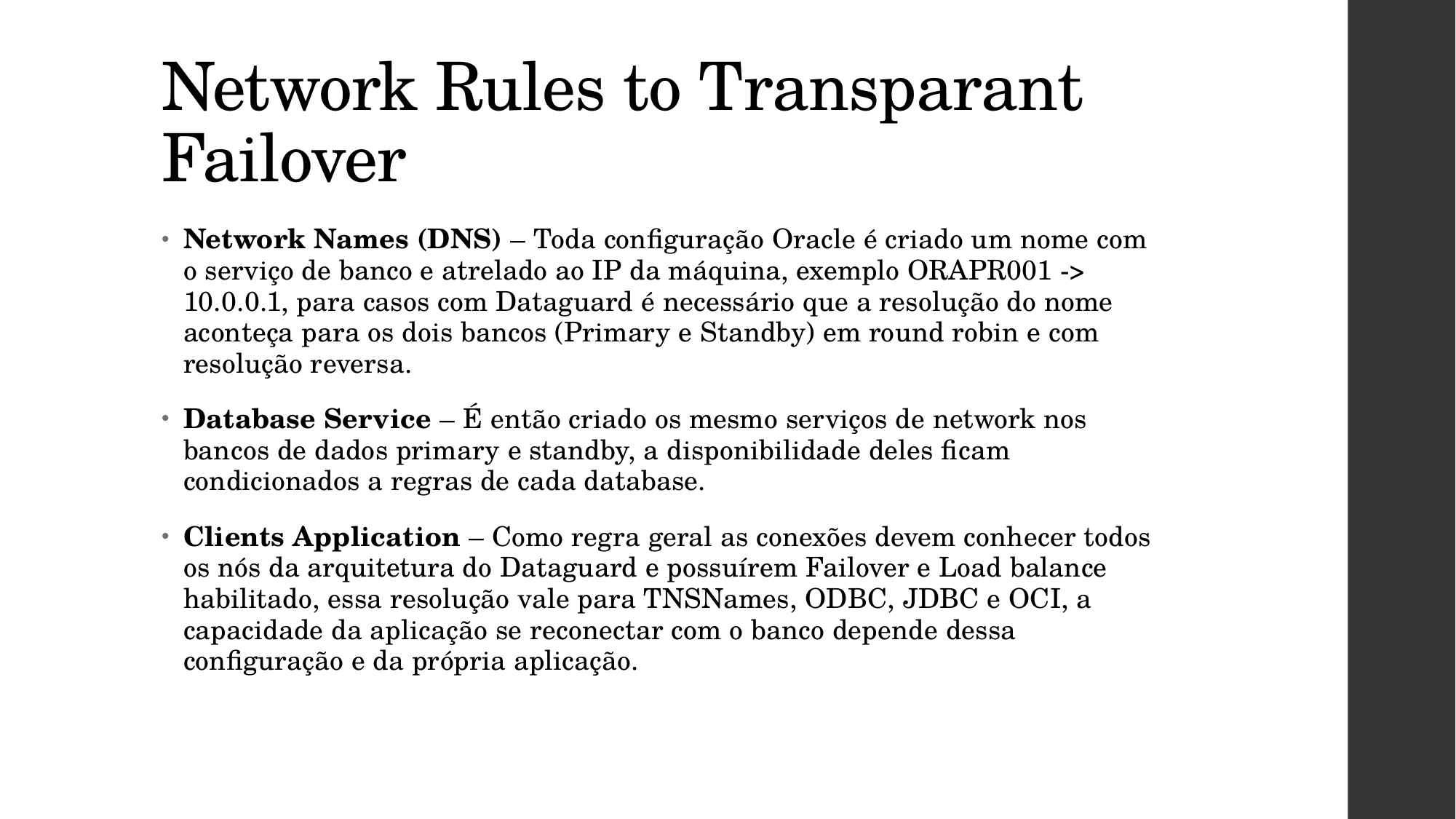

# Network Rules to Transparant Failover
Network Names (DNS) – Toda configuração Oracle é criado um nome com o serviço de banco e atrelado ao IP da máquina, exemplo ORAPR001 -> 10.0.0.1, para casos com Dataguard é necessário que a resolução do nome aconteça para os dois bancos (Primary e Standby) em round robin e com resolução reversa.
Database Service – É então criado os mesmo serviços de network nos bancos de dados primary e standby, a disponibilidade deles ficam condicionados a regras de cada database.
Clients Application – Como regra geral as conexões devem conhecer todos os nós da arquitetura do Dataguard e possuírem Failover e Load balance habilitado, essa resolução vale para TNSNames, ODBC, JDBC e OCI, a capacidade da aplicação se reconectar com o banco depende dessa configuração e da própria aplicação.